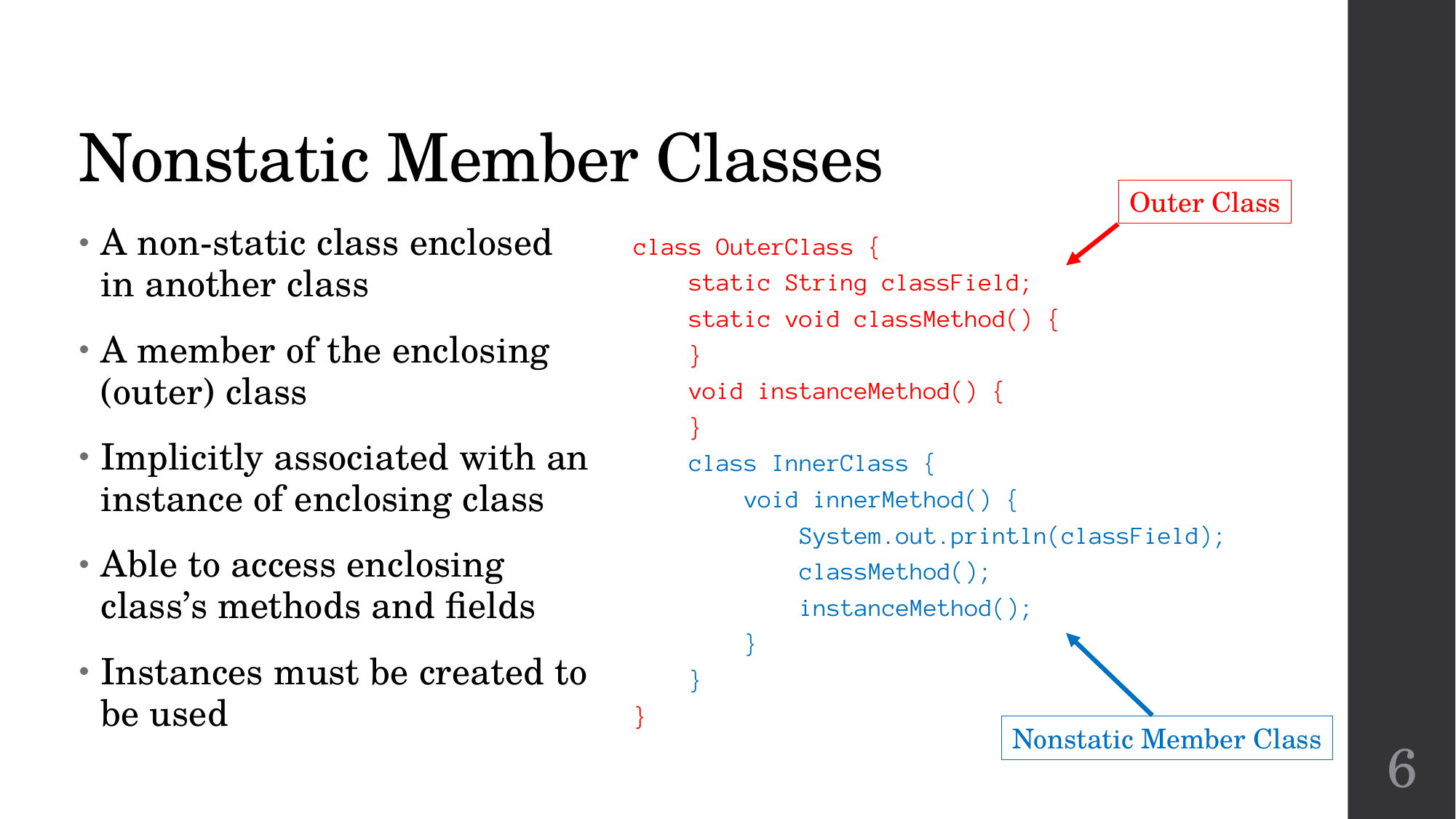

# Nonstatic Member Classes
Outer Class
A non-static class enclosed in another class
A member of the enclosing (outer) class
Implicitly associated with an instance of enclosing class
Able to access enclosing class’s methods and fields
Instances must be created to be used
class OuterClass {
    static String classField;
    static void classMethod() {
    }
    void instanceMethod() {
    }
    class InnerClass {
        void innerMethod() {
            System.out.println(classField);
            classMethod();
            instanceMethod();
        }
    }
}
Nonstatic Member Class
6